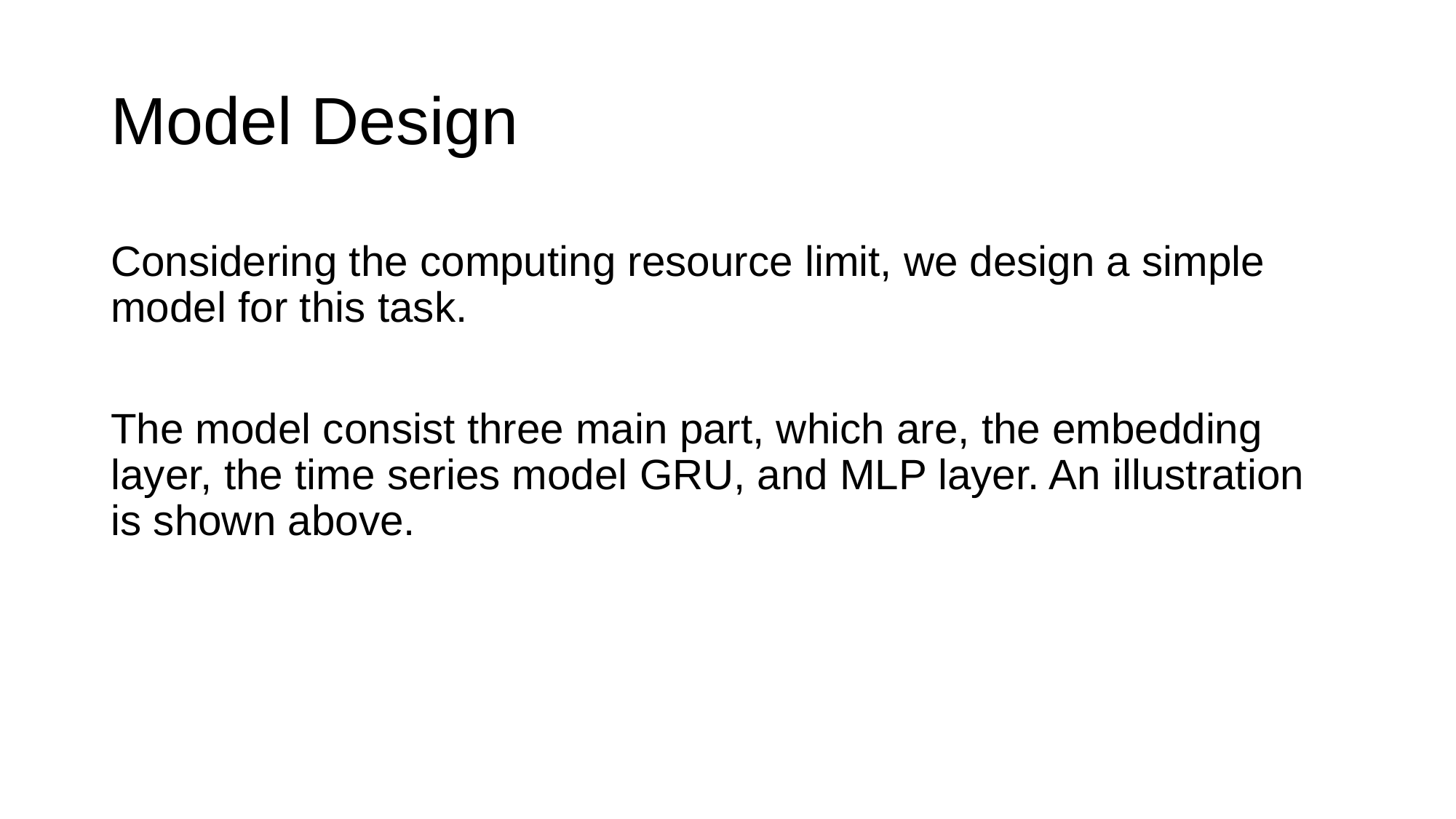

# Model Design
Considering the computing resource limit, we design a simple model for this task.

The model consist three main part, which are, the embedding layer, the time series model GRU, and MLP layer. An illustration is shown above.